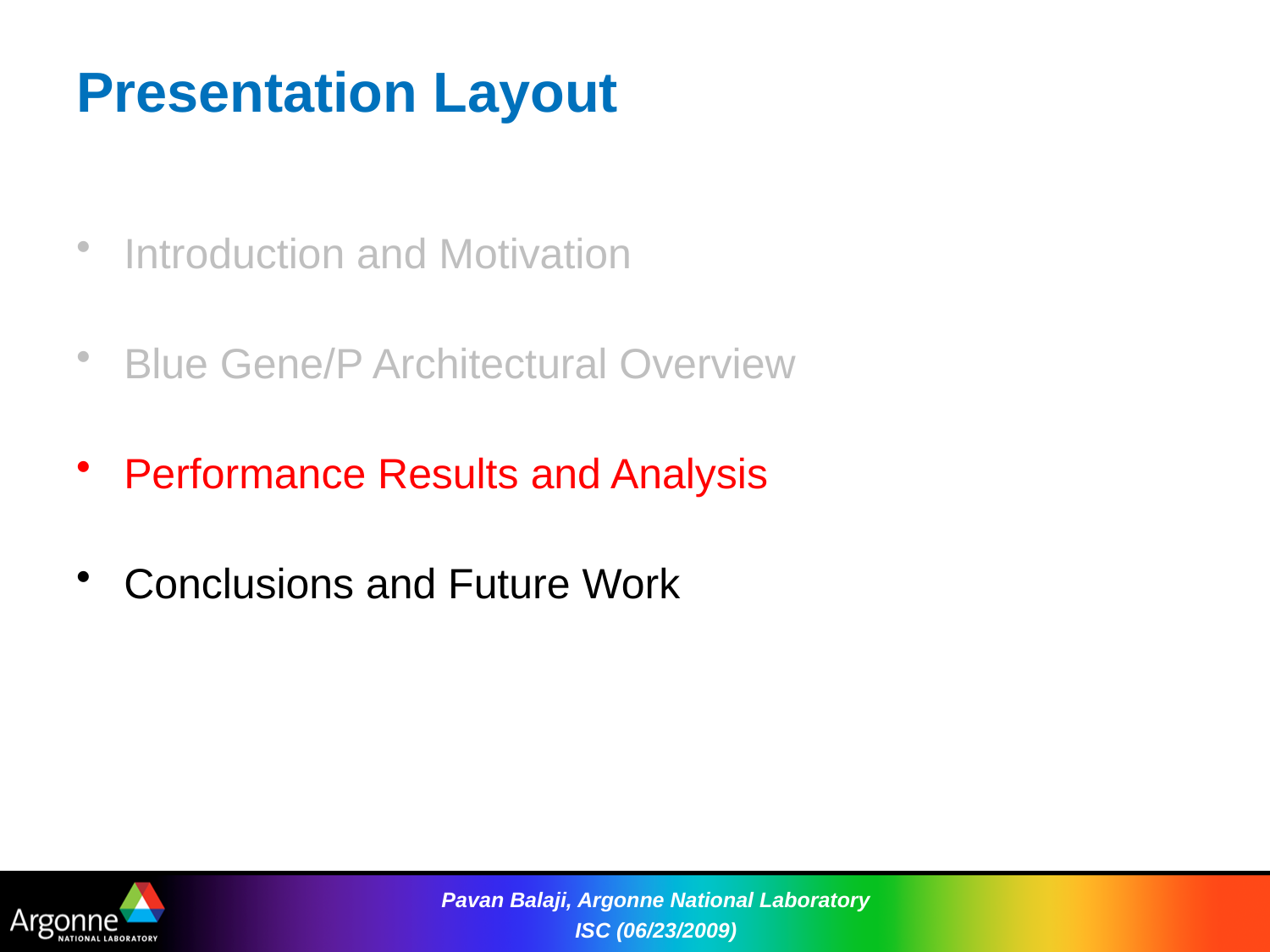

# Presentation Layout
Introduction and Motivation
Blue Gene/P Architectural Overview
Performance Results and Analysis
Conclusions and Future Work
Pavan Balaji, Argonne National Laboratory ISC (06/23/2009)